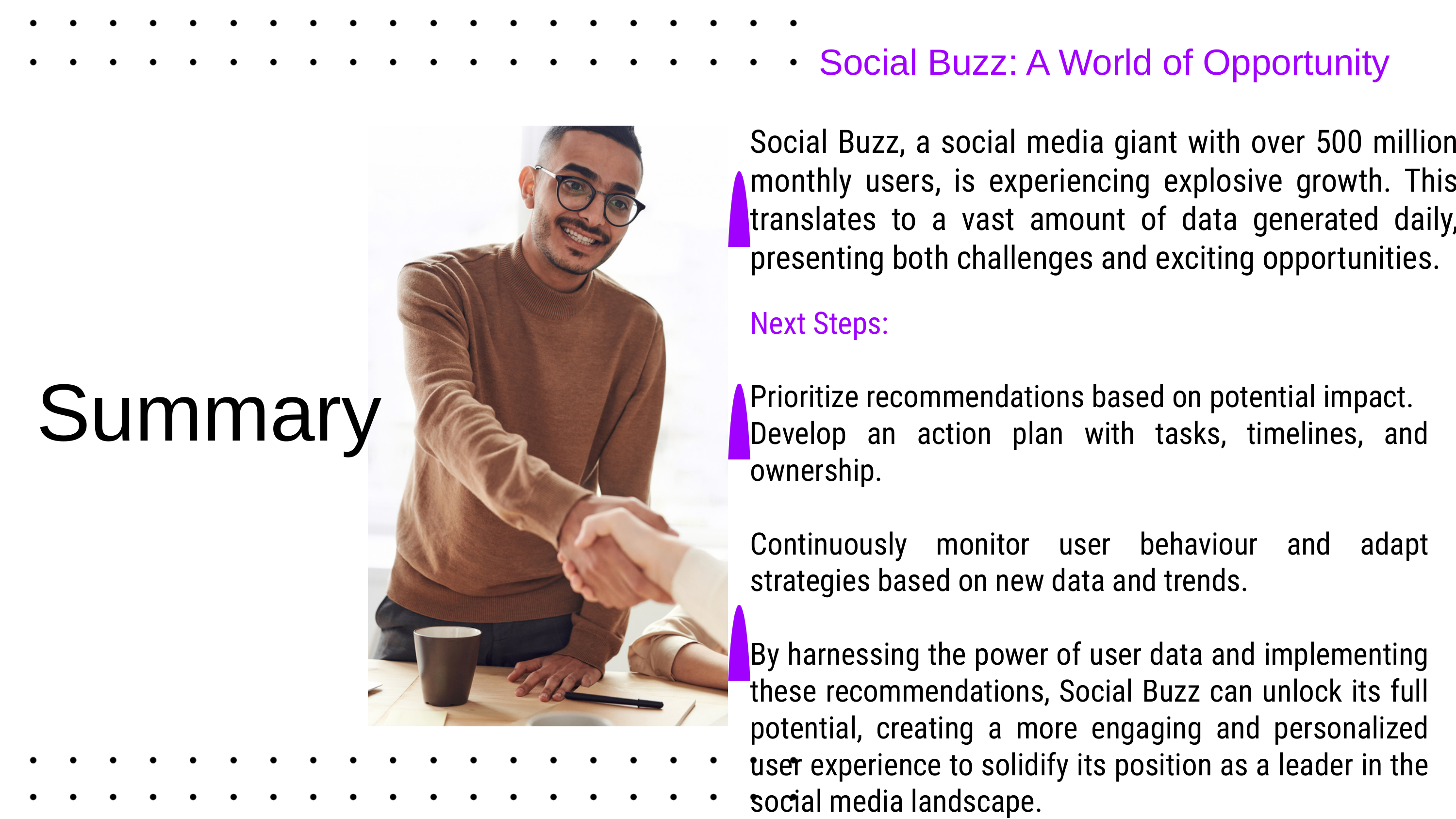

Social Buzz: A World of Opportunity

Social Buzz, a social media giant with over 500 million monthly users, is experiencing explosive growth. This translates to a vast amount of data generated daily, presenting both challenges and exciting opportunities.

Next Steps:

Prioritize recommendations based on potential impact.
Develop an action plan with tasks, timelines, and ownership.

Continuously monitor user behaviour and adapt strategies based on new data and trends.

By harnessing the power of user data and implementing these recommendations, Social Buzz can unlock its full potential, creating a more engaging and personalized user experience to solidify its position as a leader in the social media landscape.
Summary